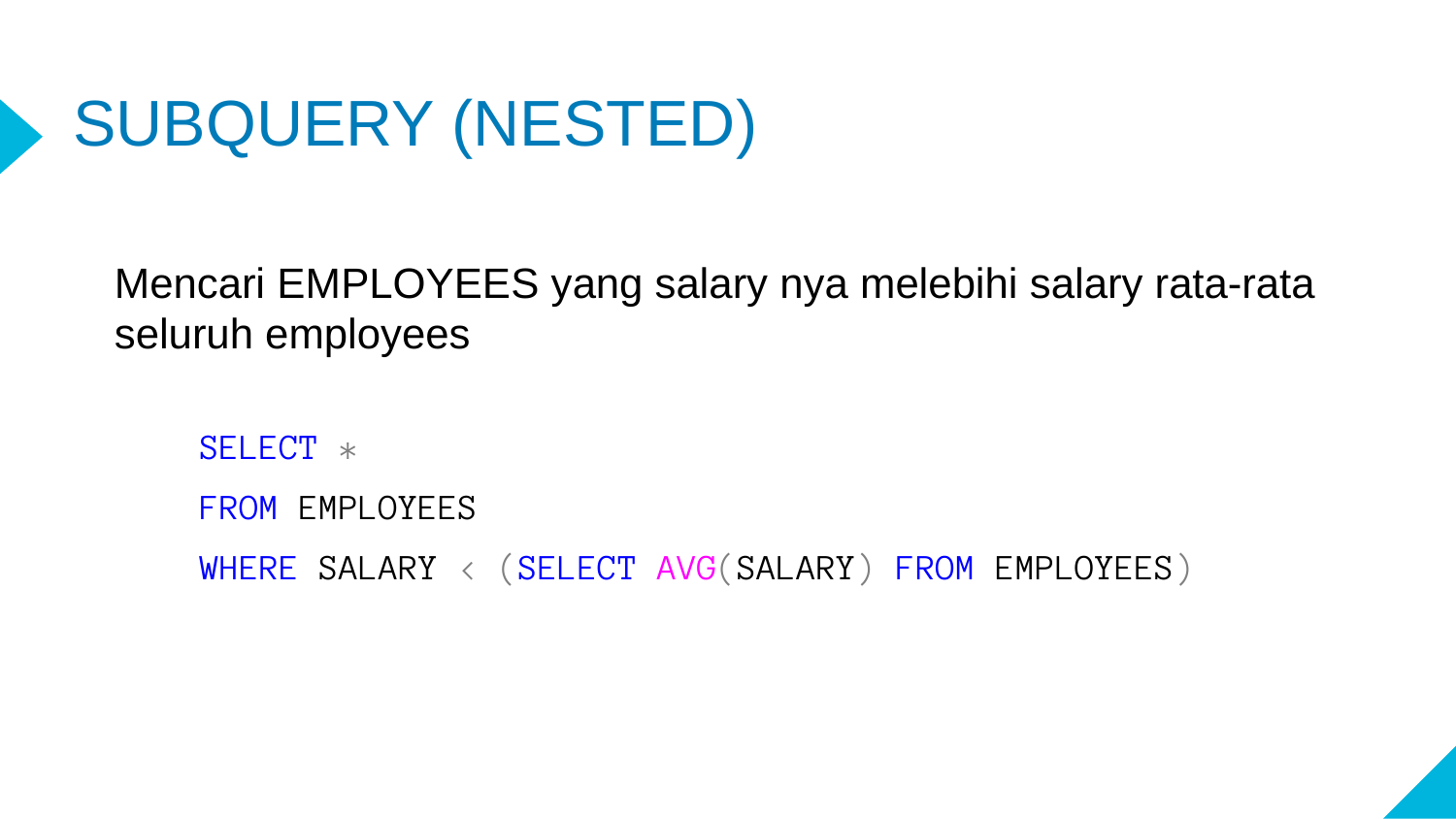

# SUBQUERY (NESTED)
Mencari EMPLOYEES yang salary nya melebihi salary rata-rata seluruh employees
SELECT *
FROM EMPLOYEES
WHERE SALARY < (SELECT AVG(SALARY) FROM EMPLOYEES)